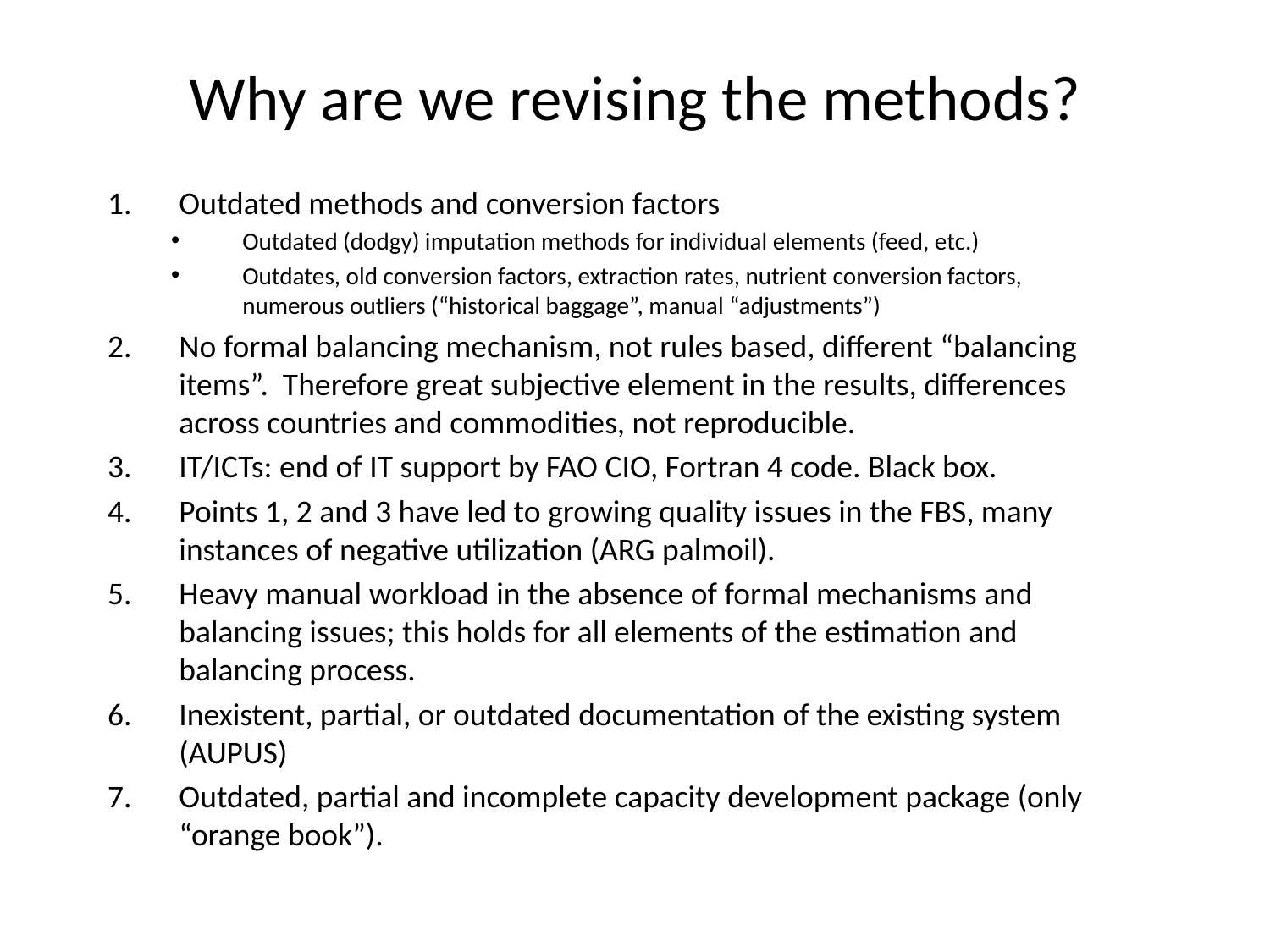

Why are we revising the methods?
Outdated methods and conversion factors
Outdated (dodgy) imputation methods for individual elements (feed, etc.)
Outdates, old conversion factors, extraction rates, nutrient conversion factors, numerous outliers (“historical baggage”, manual “adjustments”)
No formal balancing mechanism, not rules based, different “balancing items”.  Therefore great subjective element in the results, differences across countries and commodities, not reproducible.
IT/ICTs: end of IT support by FAO CIO, Fortran 4 code. Black box.
Points 1, 2 and 3 have led to growing quality issues in the FBS, many instances of negative utilization (ARG palmoil).
Heavy manual workload in the absence of formal mechanisms and balancing issues; this holds for all elements of the estimation and balancing process.
Inexistent, partial, or outdated documentation of the existing system (AUPUS)
Outdated, partial and incomplete capacity development package (only “orange book”).